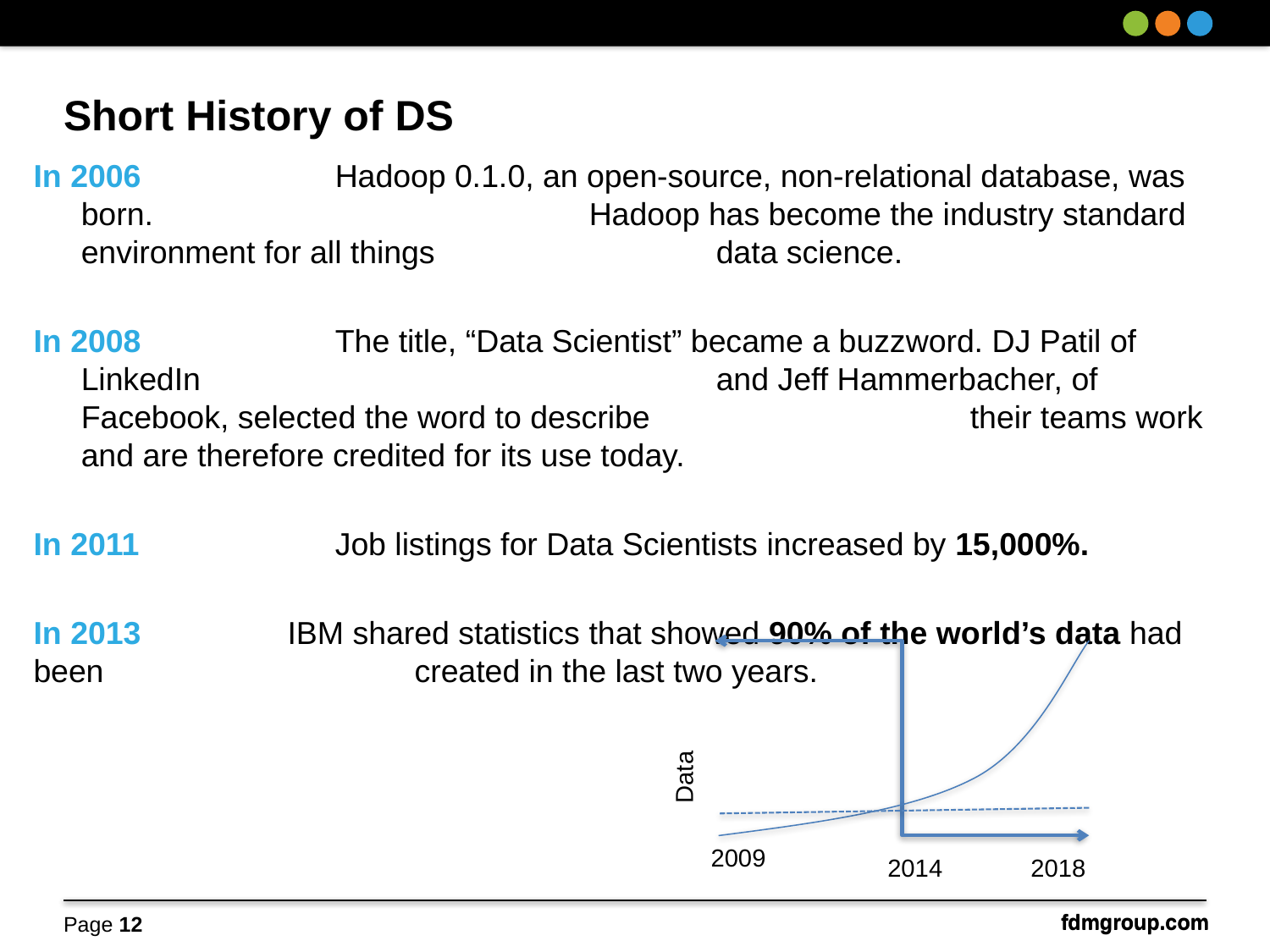

# Short History of DS
In 2006 		Hadoop 0.1.0, an open-source, non-relational database, was born. 				Hadoop has become the industry standard environment for all things 			data science.

In 2008 		The title, “Data Scientist” became a buzzword. DJ Patil of LinkedIn 				and Jeff Hammerbacher, of Facebook, selected the word to describe 			their teams work and are therefore credited for its use today.

In 2011 		Job listings for Data Scientists increased by 15,000%.

In 2013 		IBM shared statistics that showed 90% of the world’s data had been 			created in the last two years.

Data
2009
2014
2018
Page 12